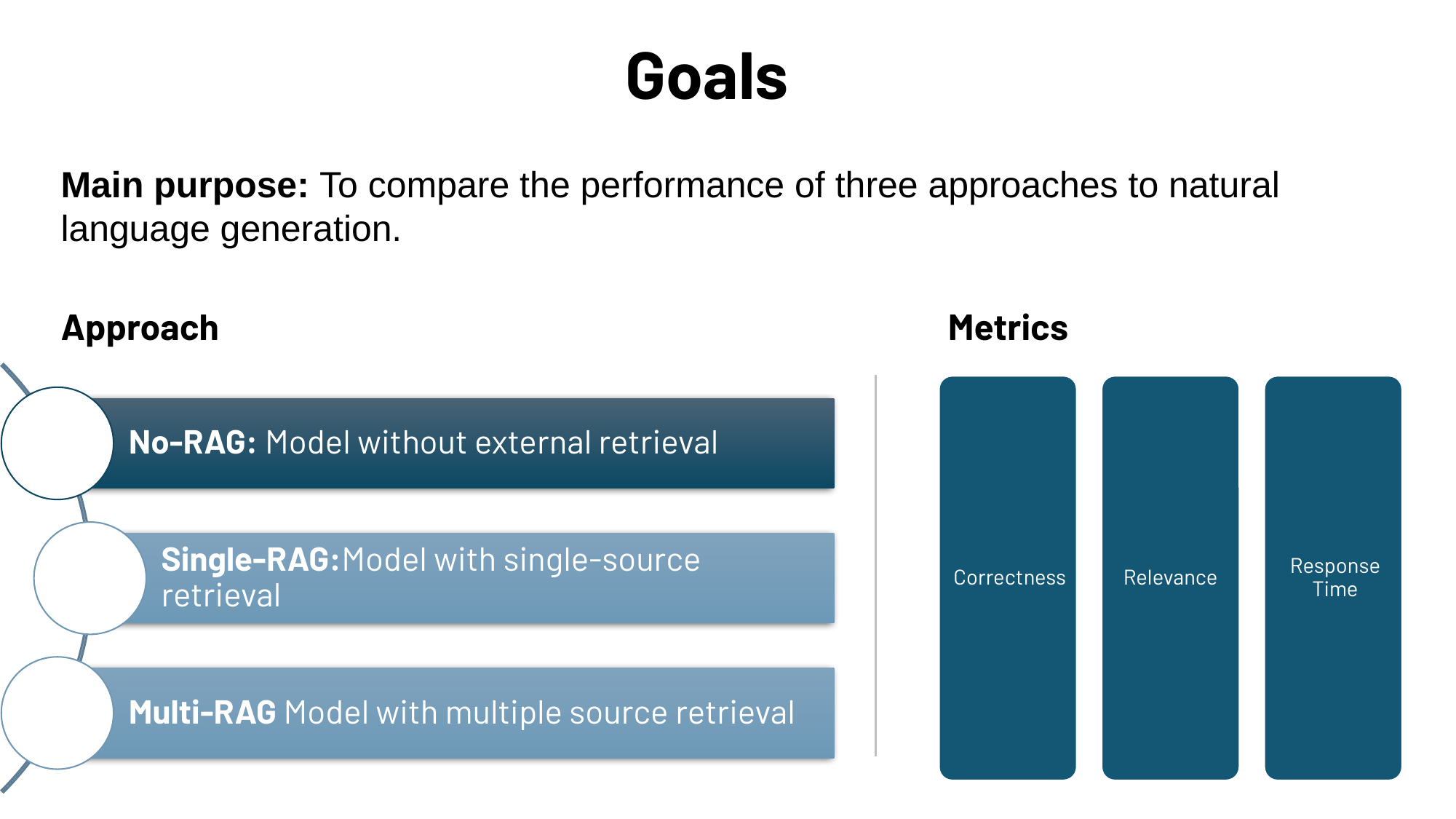

# Goals
Main purpose: To compare the performance of three approaches to natural language generation.
Approach
Metrics
No-RAG: Model without external retrieval
Single-RAG:Model with single-source retrieval
Multi-RAG Model with multiple source retrieval
Correctness
Relevance
Response Time